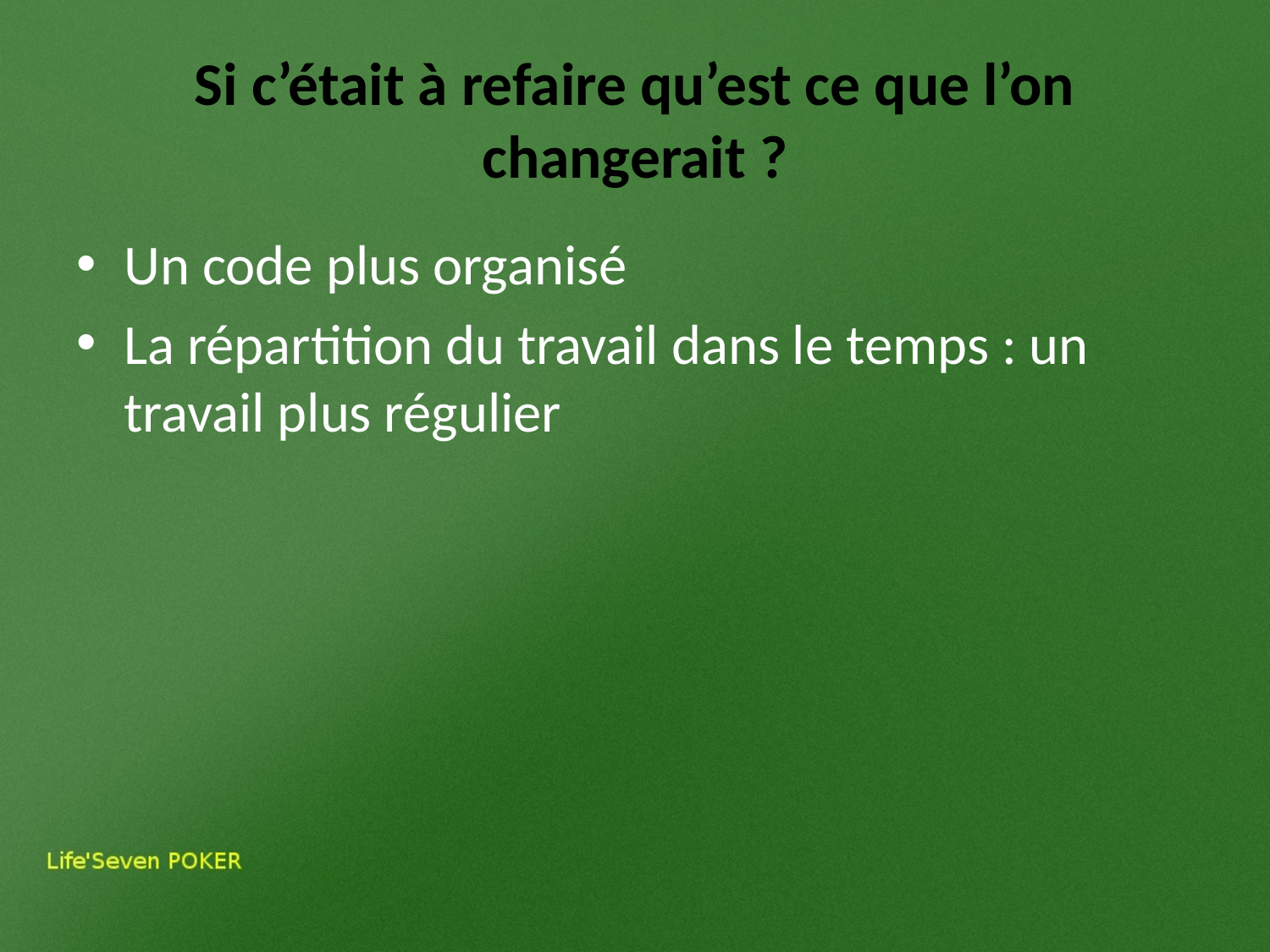

# Si c’était à refaire qu’est ce que l’on changerait ?
Un code plus organisé
La répartition du travail dans le temps : un travail plus régulier